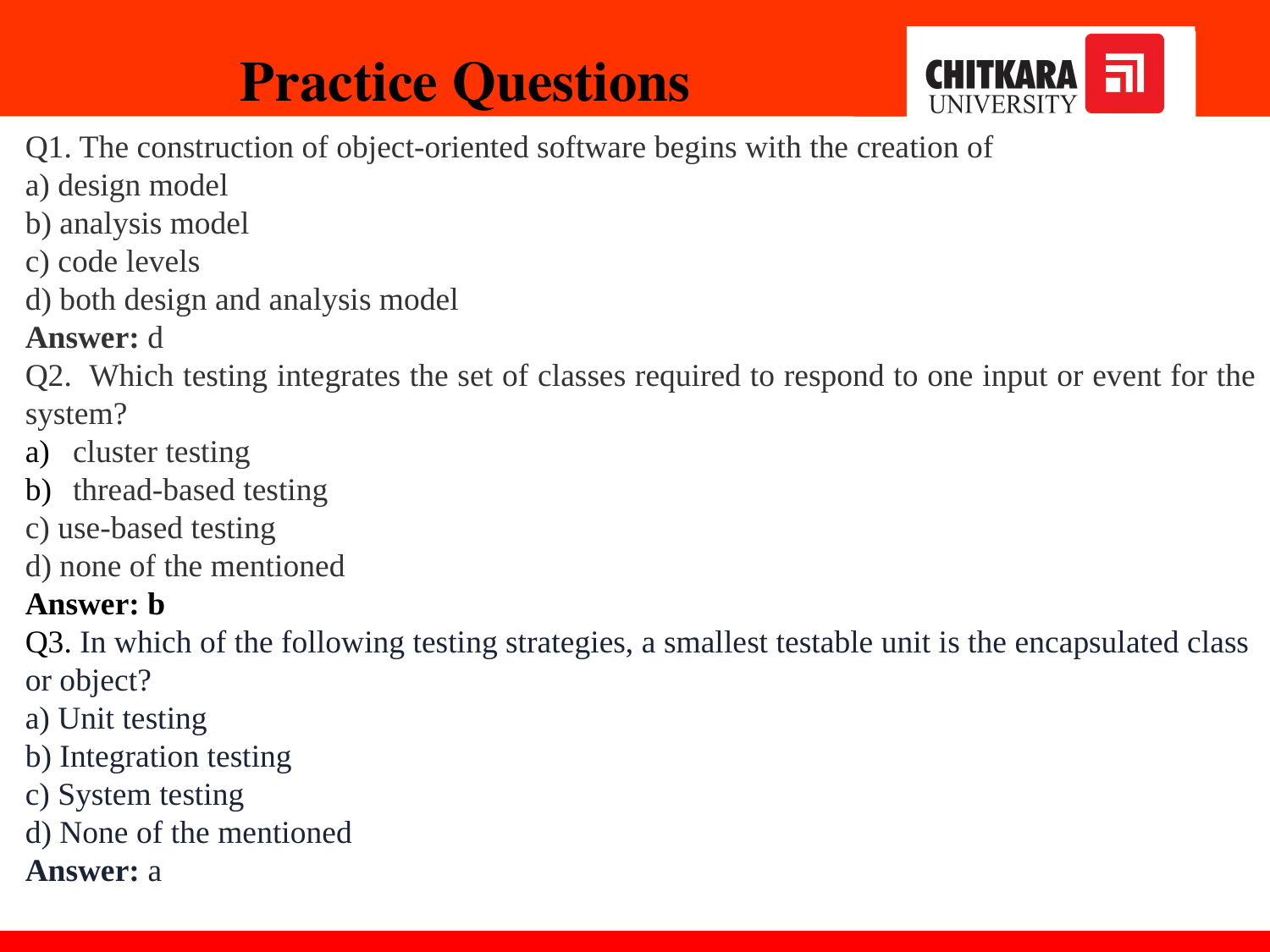

Practice Questions
Q1. The construction of object-oriented software begins with the creation of
a) design model
b) analysis model
c) code levels
d) both design and analysis model
Answer: d
Q2.  Which testing integrates the set of classes required to respond to one input or event for the system?
cluster testing
thread-based testing
c) use-based testing
d) none of the mentioned
Answer: b
Q3. In which of the following testing strategies, a smallest testable unit is the encapsulated class or object?
a) Unit testing
b) Integration testing
c) System testing
d) None of the mentioned
Answer: a